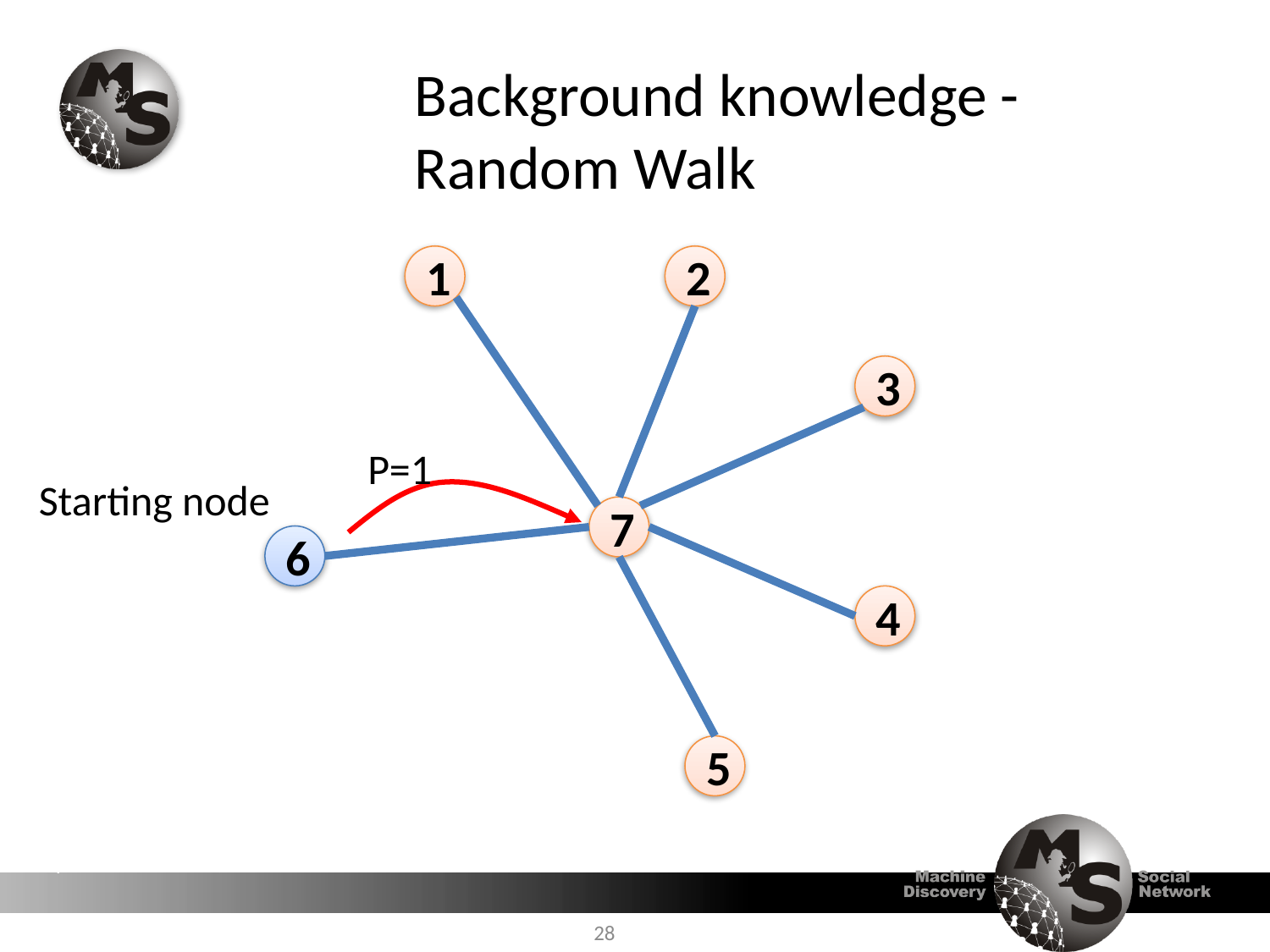

# Background knowledge - Random Walk
1
2
3
P=1
Starting node

7
6
4
5

28